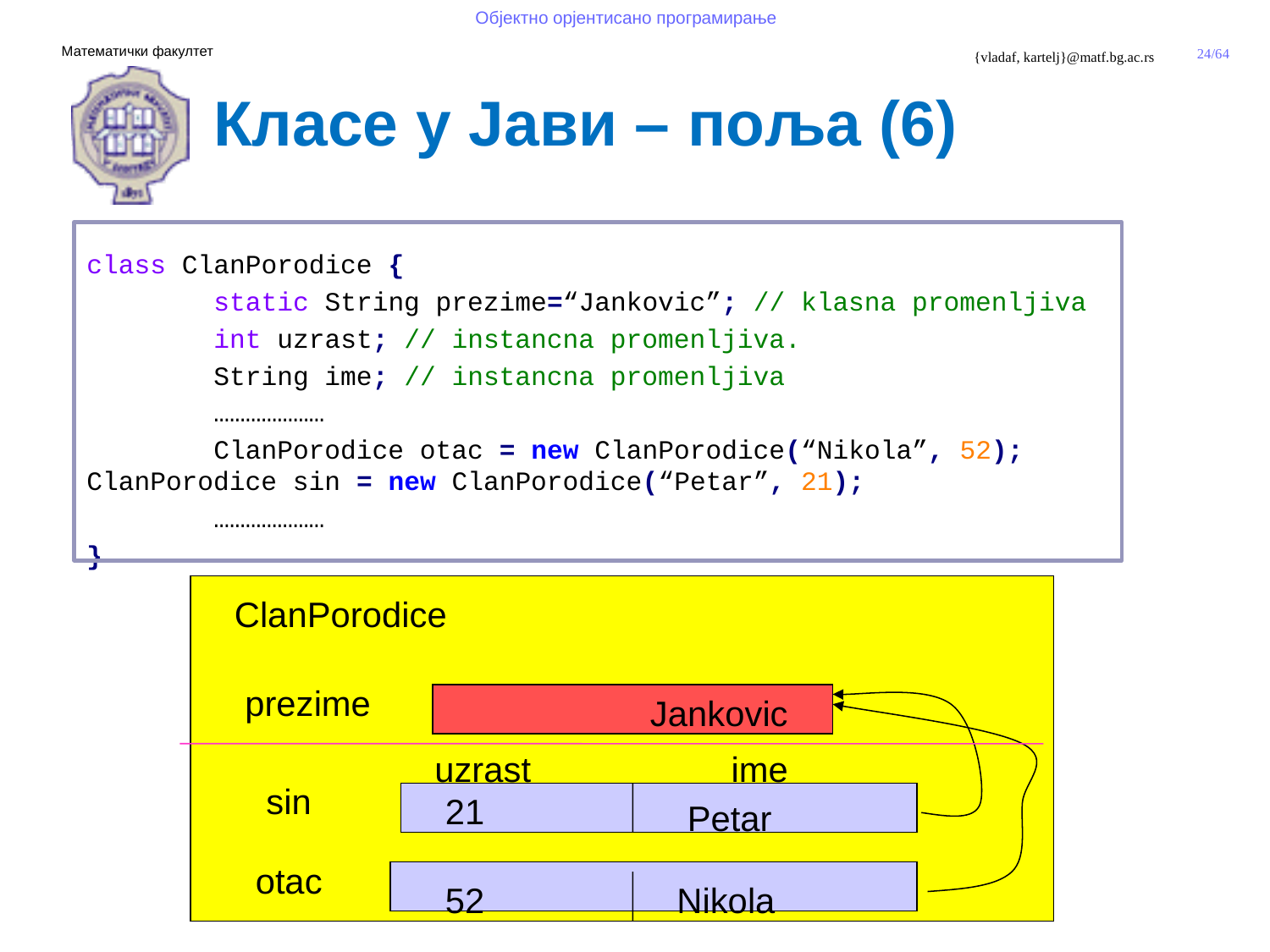

Класе у Јави – поља (6)

class ClanPorodice {
	static String prezime=“Jankovic”; // klasna promenljiva
	int uzrast; // instancna promenljiva.
	String ime; // instancna promenljiva
	…………………
	ClanPorodice otac = new ClanPorodice(“Nikola”, 52); 	ClanPorodice sin = new ClanPorodice(“Petar”, 21);
	…………………
}

ClanPorodice
prezime

uzrast                   ime

sin

21

  Petar

otac

52

Nikola
  Jankovic